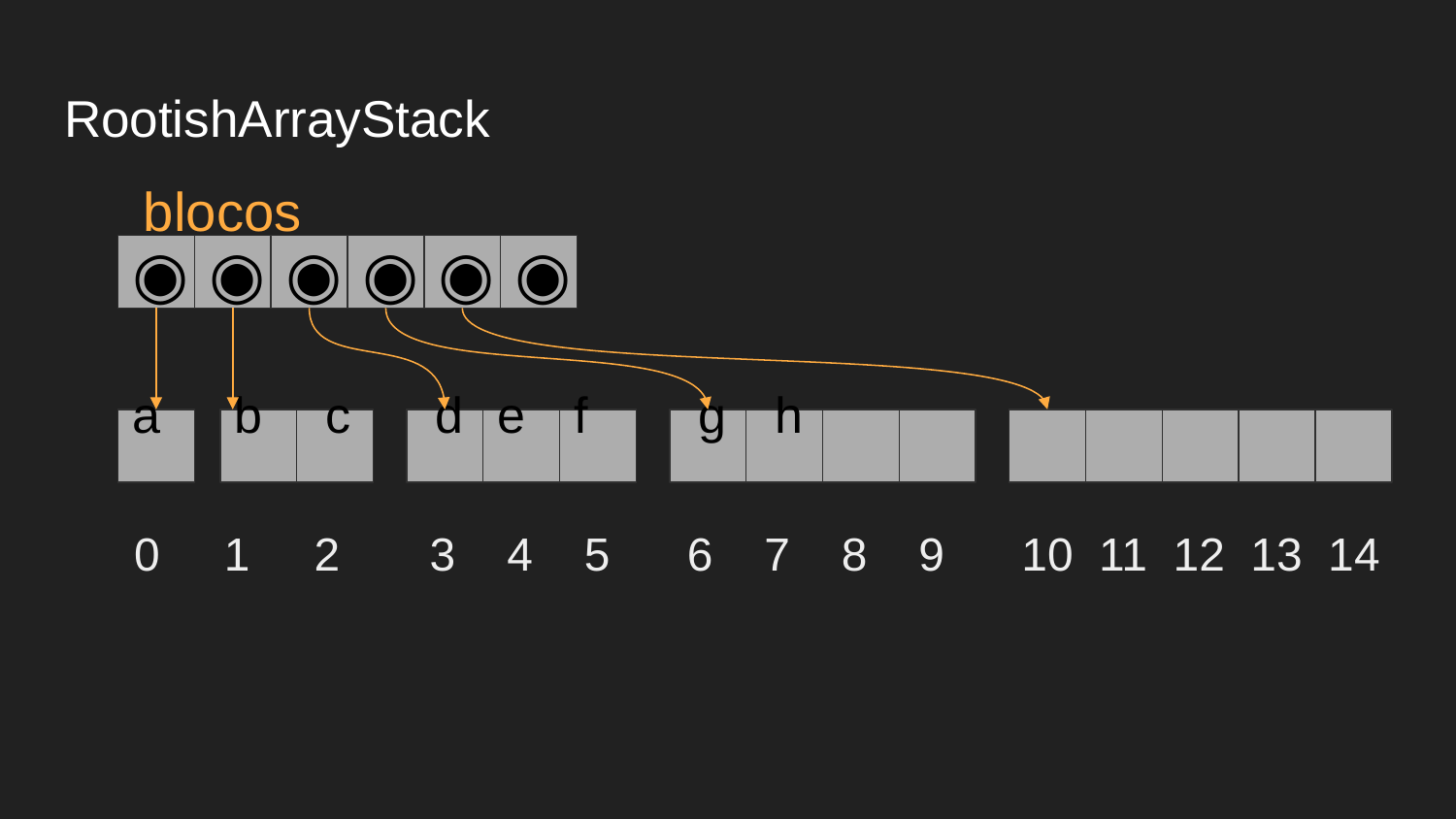

# RootishArrayStack
blocos
◉
◉
◉
◉
◉
◉
a
b
 c
 d
e
f
 g
 h

0     1     2       3    4    5      6    7    8    9      10  11  12  13  14